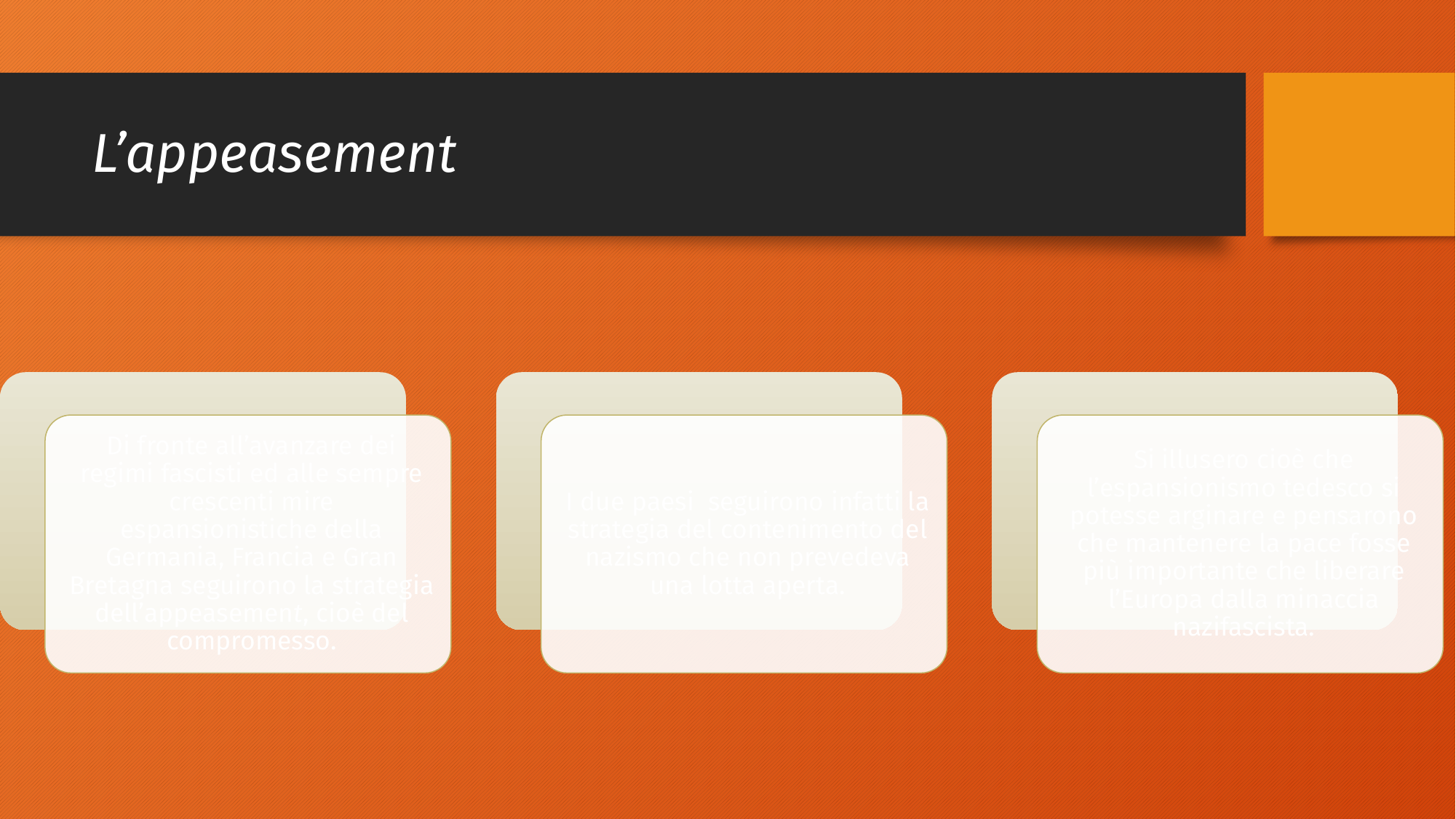

# L’appeasement
Di fronte all’avanzare dei regimi fascisti ed alle sempre crescenti mire espansionistiche della Germania, Francia e Gran Bretagna seguirono la strategia dell’appeasement, cioè del compromesso.
I due paesi  seguirono infatti la strategia del contenimento del nazismo che non prevedeva una lotta aperta.
Si illusero cioè che l’espansionismo tedesco si potesse arginare e pensarono che mantenere la pace fosse più importante che liberare l’Europa dalla minaccia nazifascista.